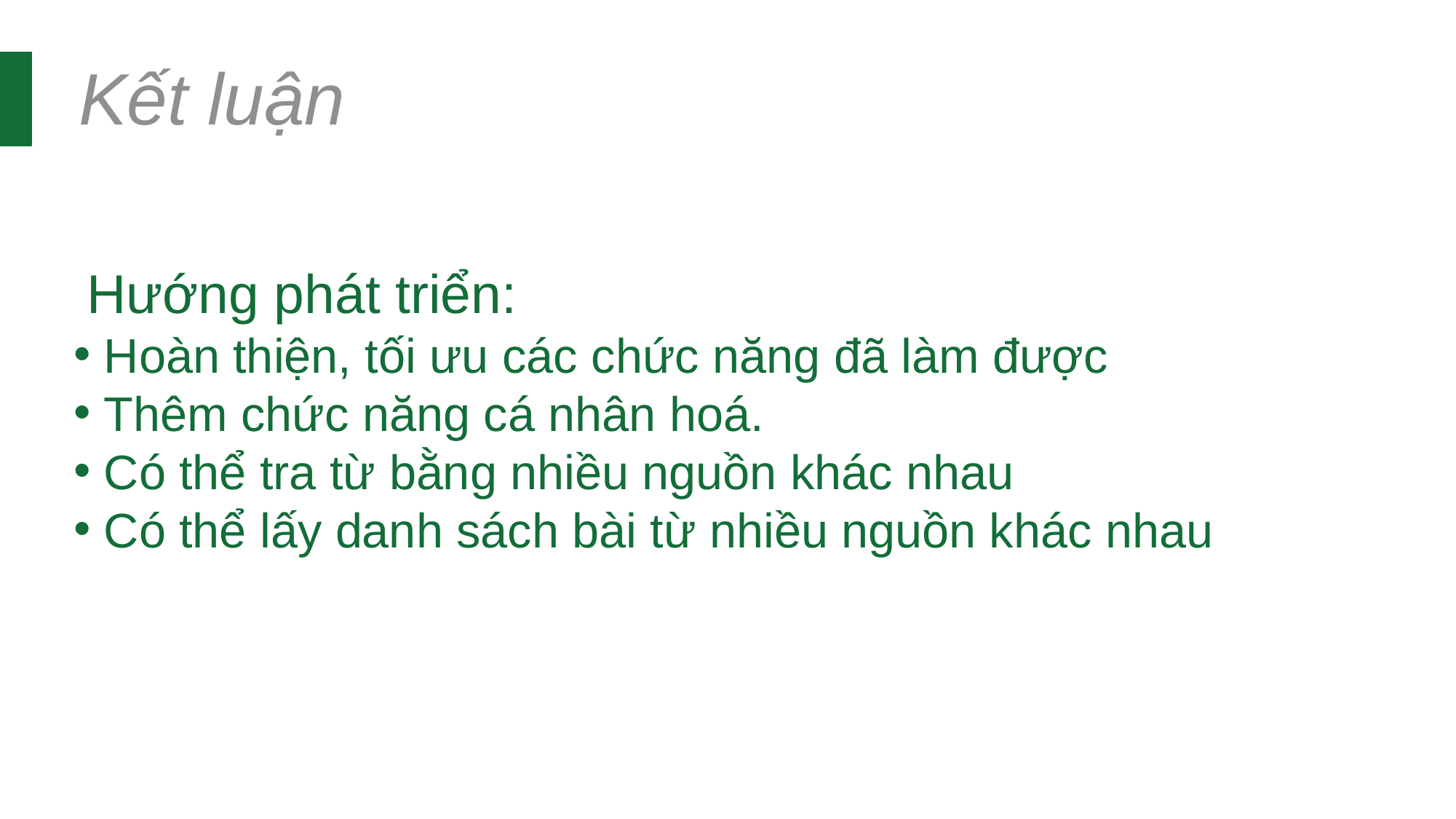

Kết luận

Hướng phát triển:
 Hoàn thiện, tối ưu các chức năng đã làm được
 Thêm chức năng cá nhân hoá.
 Có thể tra từ bằng nhiều nguồn khác nhau
 Có thể lấy danh sách bài từ nhiều nguồn khác nhau